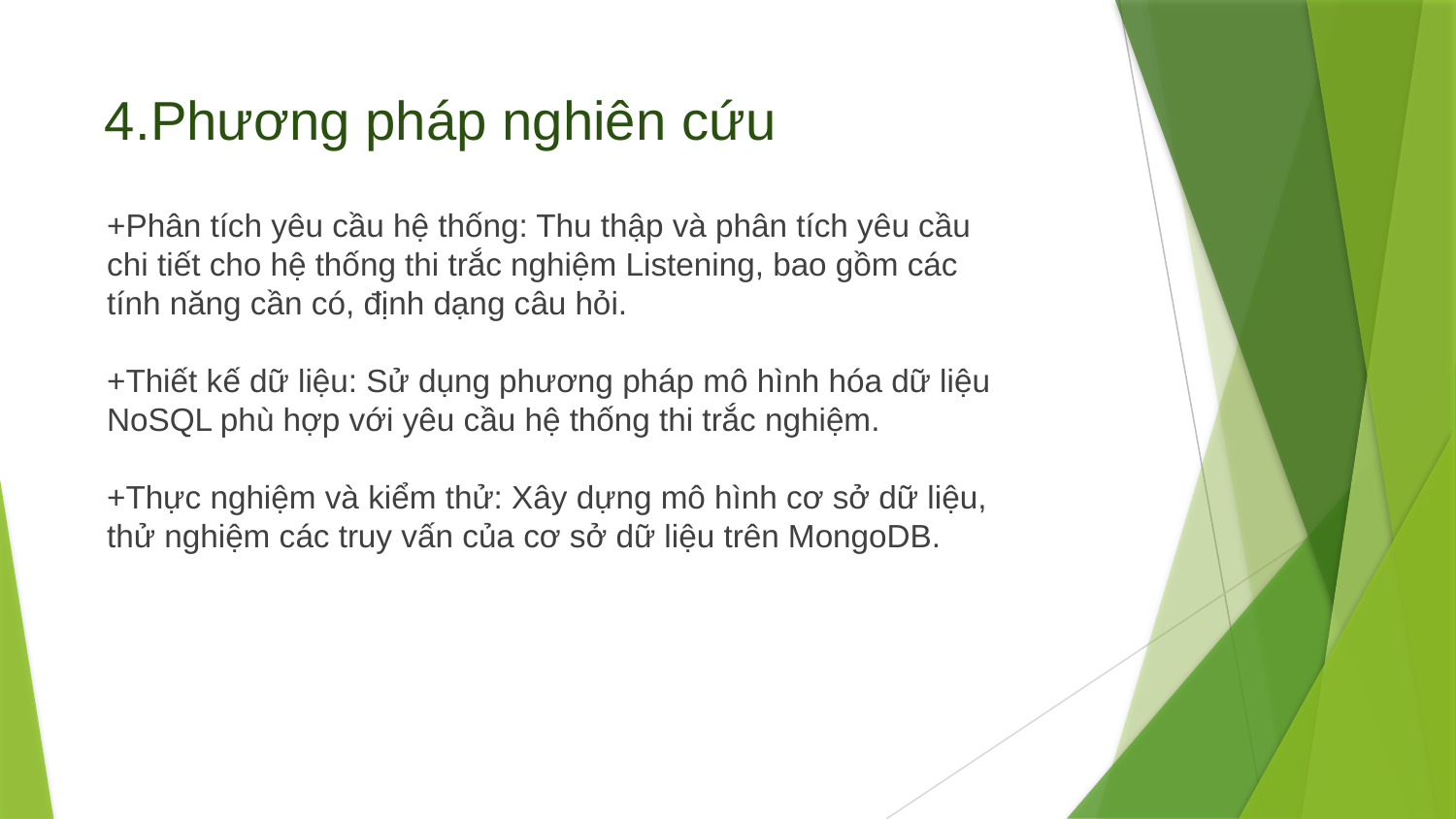

# 4.Phương pháp nghiên cứu
+Phân tích yêu cầu hệ thống: Thu thập và phân tích yêu cầu chi tiết cho hệ thống thi trắc nghiệm Listening, bao gồm các tính năng cần có, định dạng câu hỏi.

+Thiết kế dữ liệu: Sử dụng phương pháp mô hình hóa dữ liệu NoSQL phù hợp với yêu cầu hệ thống thi trắc nghiệm.

+Thực nghiệm và kiểm thử: Xây dựng mô hình cơ sở dữ liệu, thử nghiệm các truy vấn của cơ sở dữ liệu trên MongoDB.